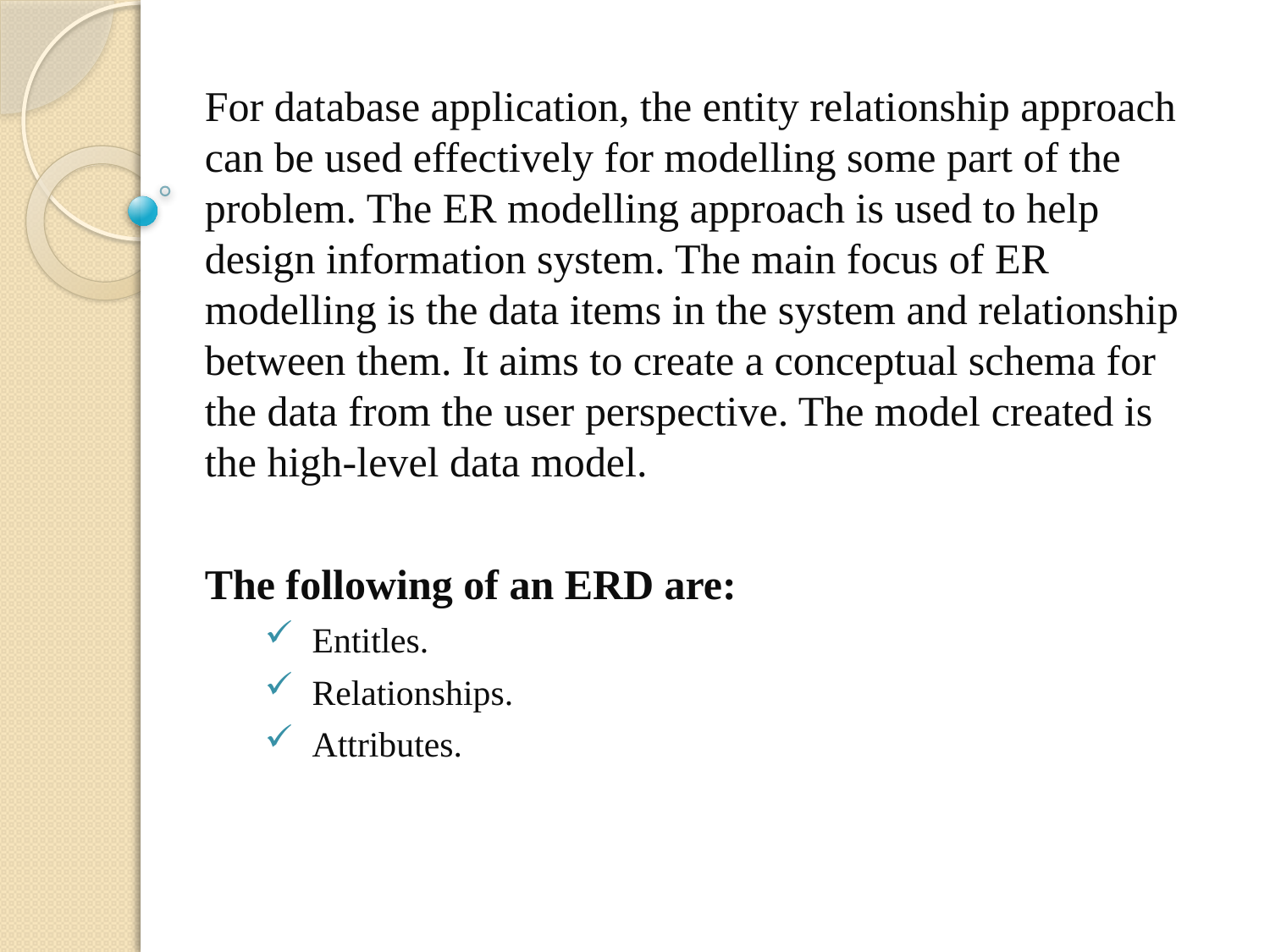

For database application, the entity relationship approach can be used effectively for modelling some part of the problem. The ER modelling approach is used to help design information system. The main focus of ER modelling is the data items in the system and relationship between them. It aims to create a conceptual schema for the data from the user perspective. The model created is the high-level data model.

The following of an ERD are:
Entitles.
Relationships.
Attributes.